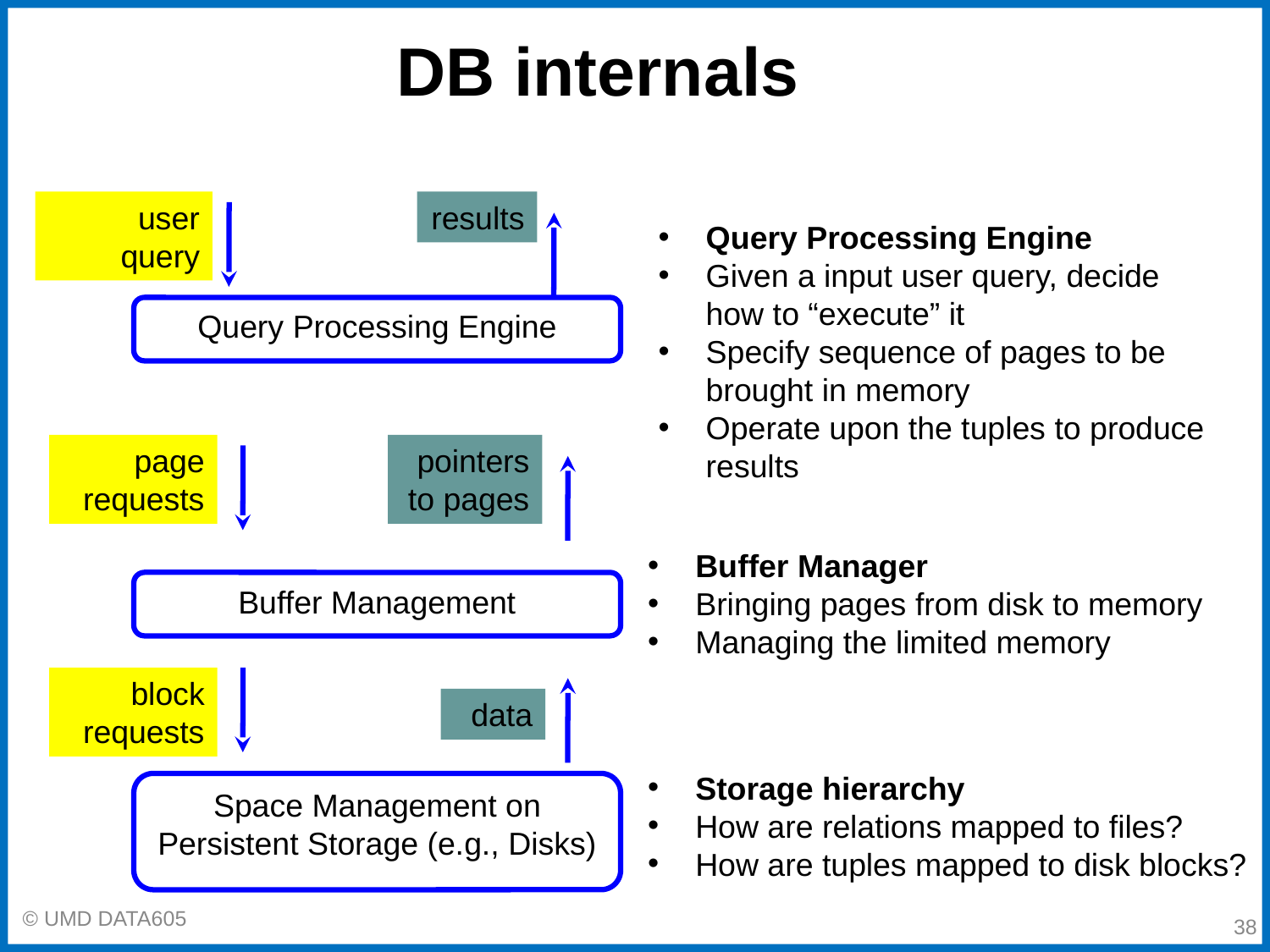

# DB internals
user
query
page requests
block requests
results
pointers
to pages
data
Query Processing Engine
Buffer Management
Space Management on Persistent Storage (e.g., Disks)
Query Processing Engine
Given a input user query, decide how to “execute” it
Specify sequence of pages to be brought in memory
Operate upon the tuples to produce results
Buffer Manager
Bringing pages from disk to memory
Managing the limited memory

Storage hierarchy
How are relations mapped to files?
How are tuples mapped to disk blocks?
38